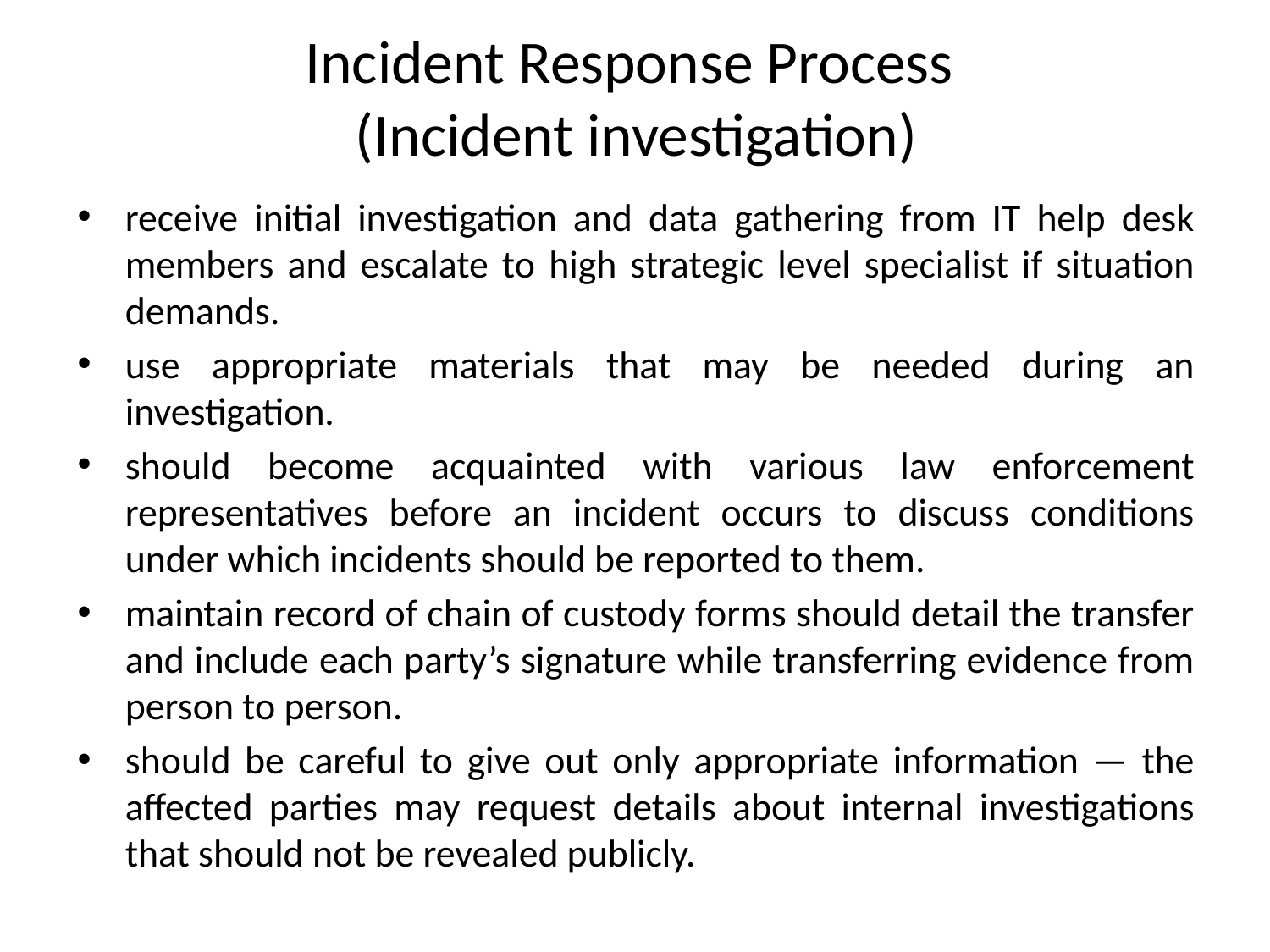

# Incident Response Process (Incident investigation)
receive initial investigation and data gathering from IT help desk members and escalate to high strategic level specialist if situation demands.
use appropriate materials that may be needed during an investigation.
should become acquainted with various law enforcement representatives before an incident occurs to discuss conditions under which incidents should be reported to them.
maintain record of chain of custody forms should detail the transfer and include each party’s signature while transferring evidence from person to person.
should be careful to give out only appropriate information — the affected parties may request details about internal investigations that should not be revealed publicly.